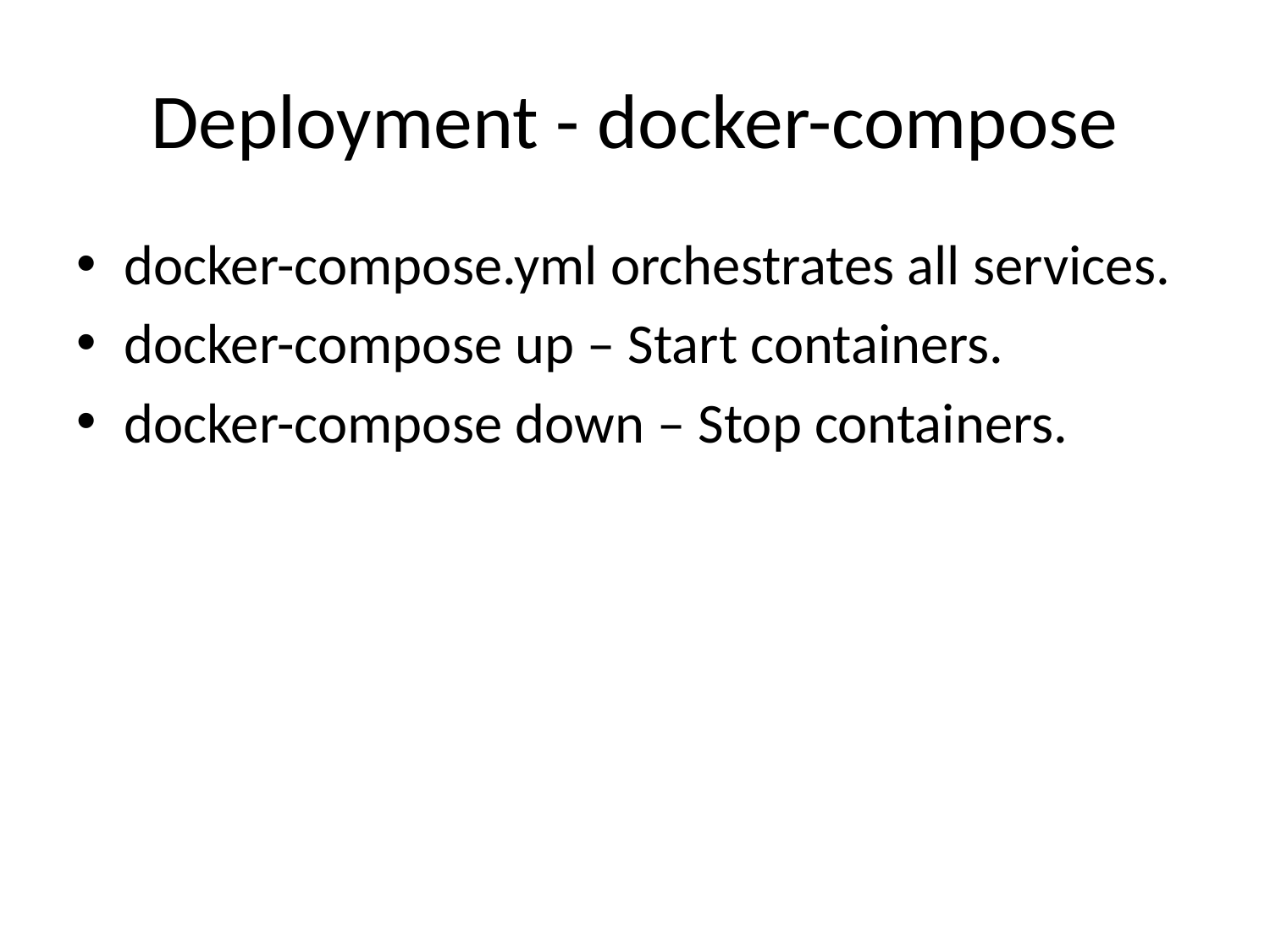

# Deployment - docker-compose
docker-compose.yml orchestrates all services.
docker-compose up – Start containers.
docker-compose down – Stop containers.